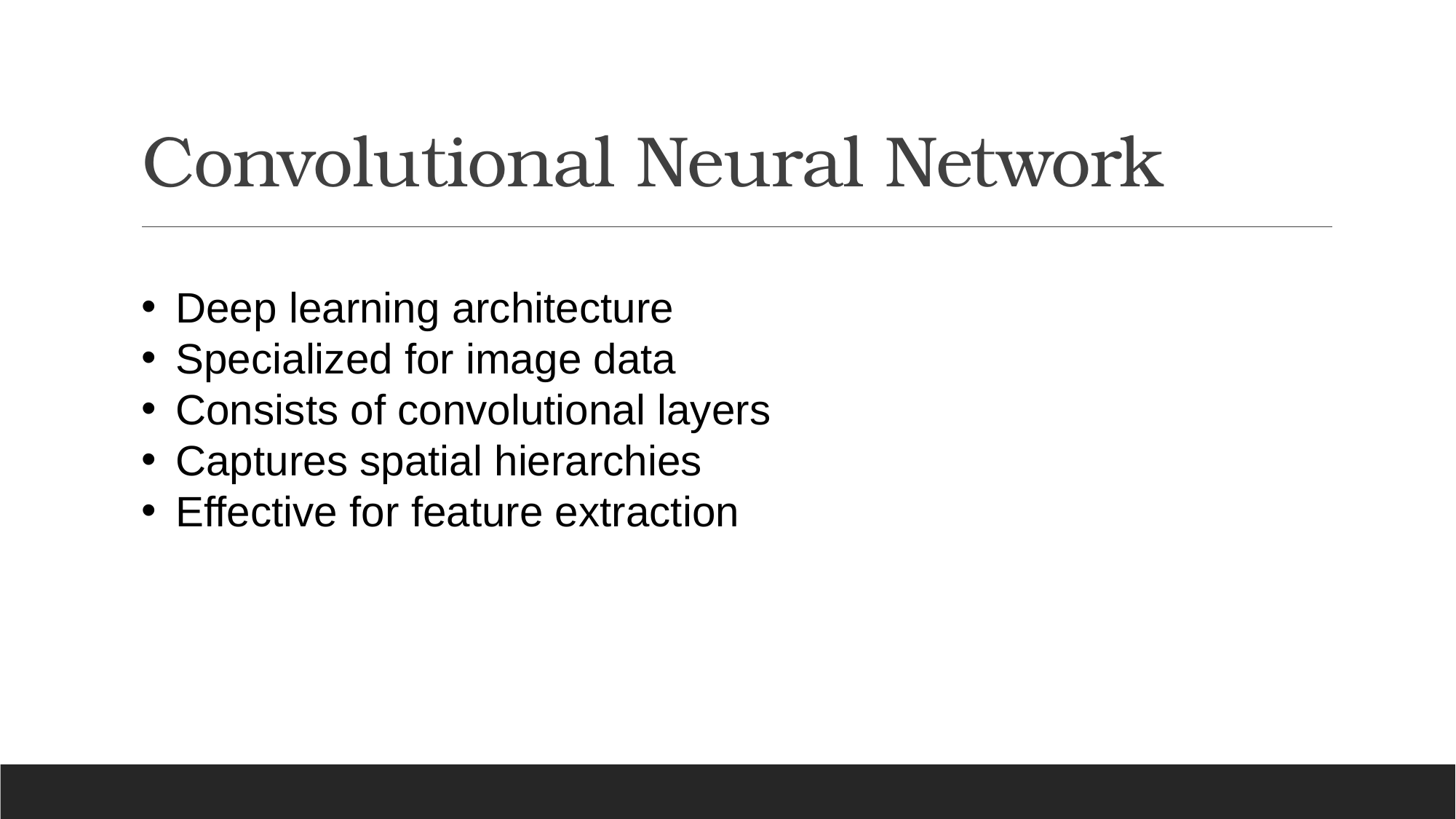

# Convolutional Neural Network
Deep learning architecture
Specialized for image data
Consists of convolutional layers
Captures spatial hierarchies
Effective for feature extraction